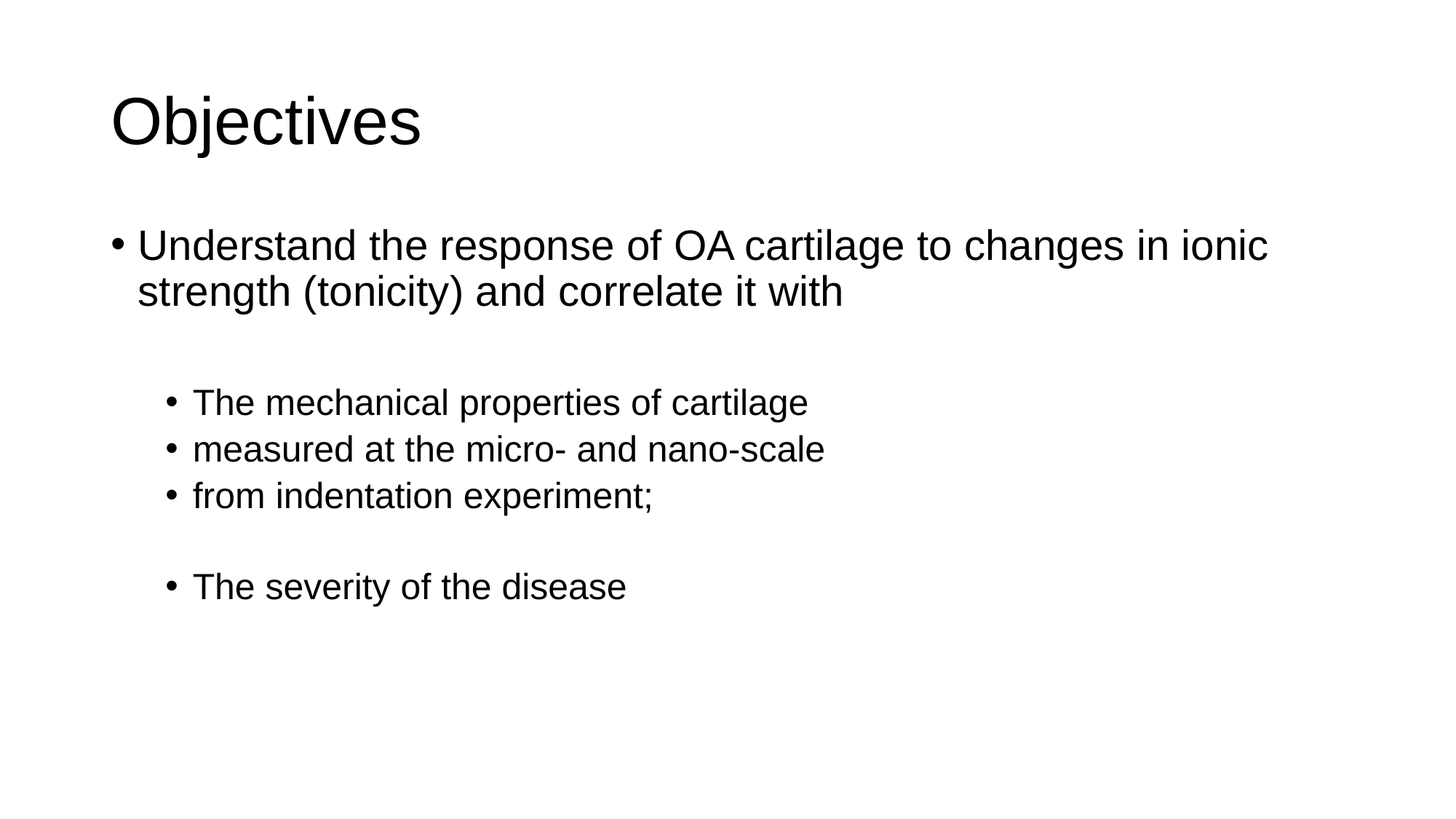

Objectives
Understand the response of OA cartilage to changes in ionic strength (tonicity) and correlate it with

The mechanical properties of cartilage
measured at the micro- and nano-scale
from indentation experiment;

The severity of the disease